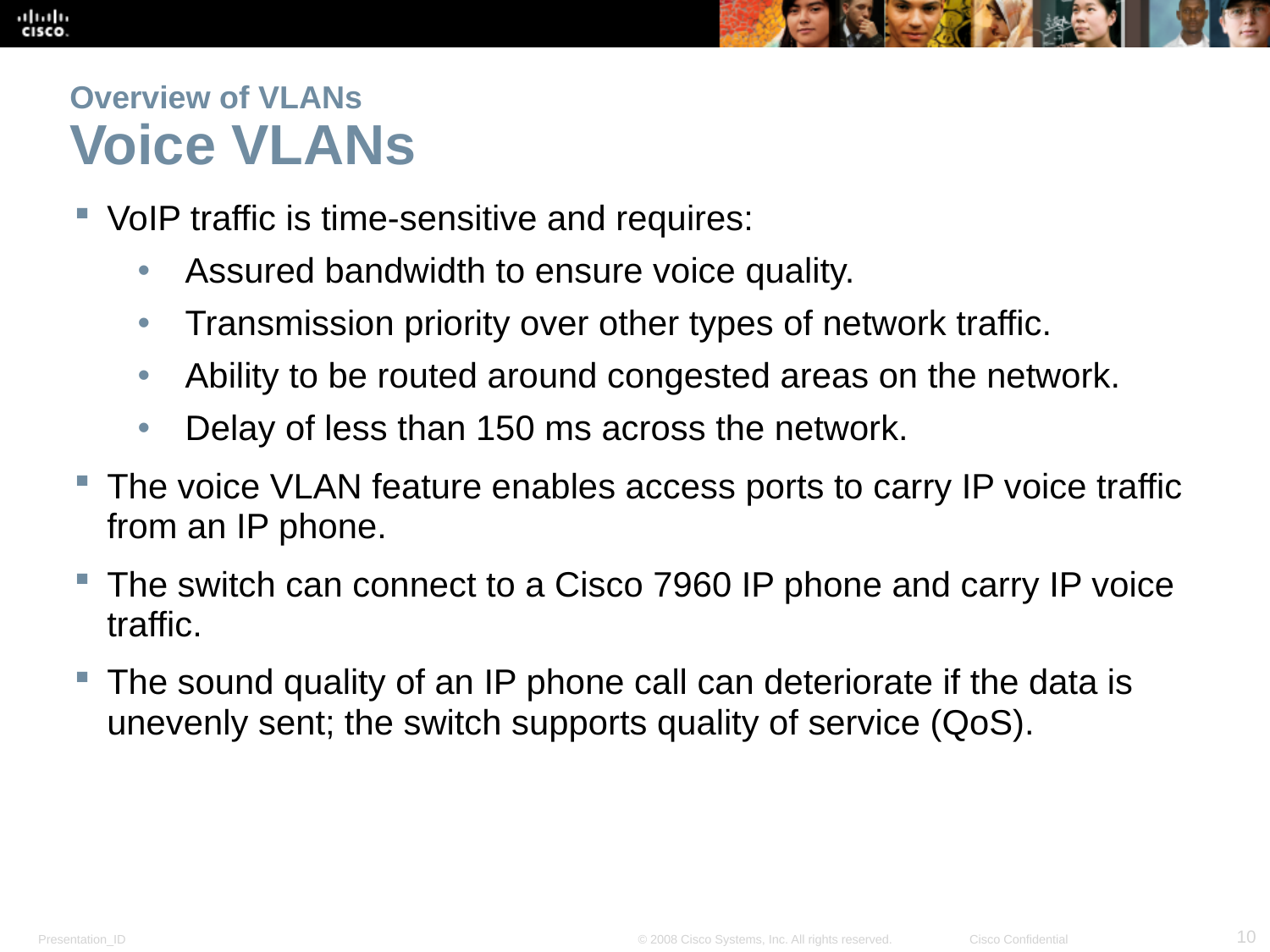

# Overview of VLANs Voice VLANs
VoIP traffic is time-sensitive and requires:
Assured bandwidth to ensure voice quality.
Transmission priority over other types of network traffic.
Ability to be routed around congested areas on the network.
Delay of less than 150 ms across the network.
The voice VLAN feature enables access ports to carry IP voice traffic from an IP phone.
The switch can connect to a Cisco 7960 IP phone and carry IP voice traffic.
The sound quality of an IP phone call can deteriorate if the data is unevenly sent; the switch supports quality of service (QoS).